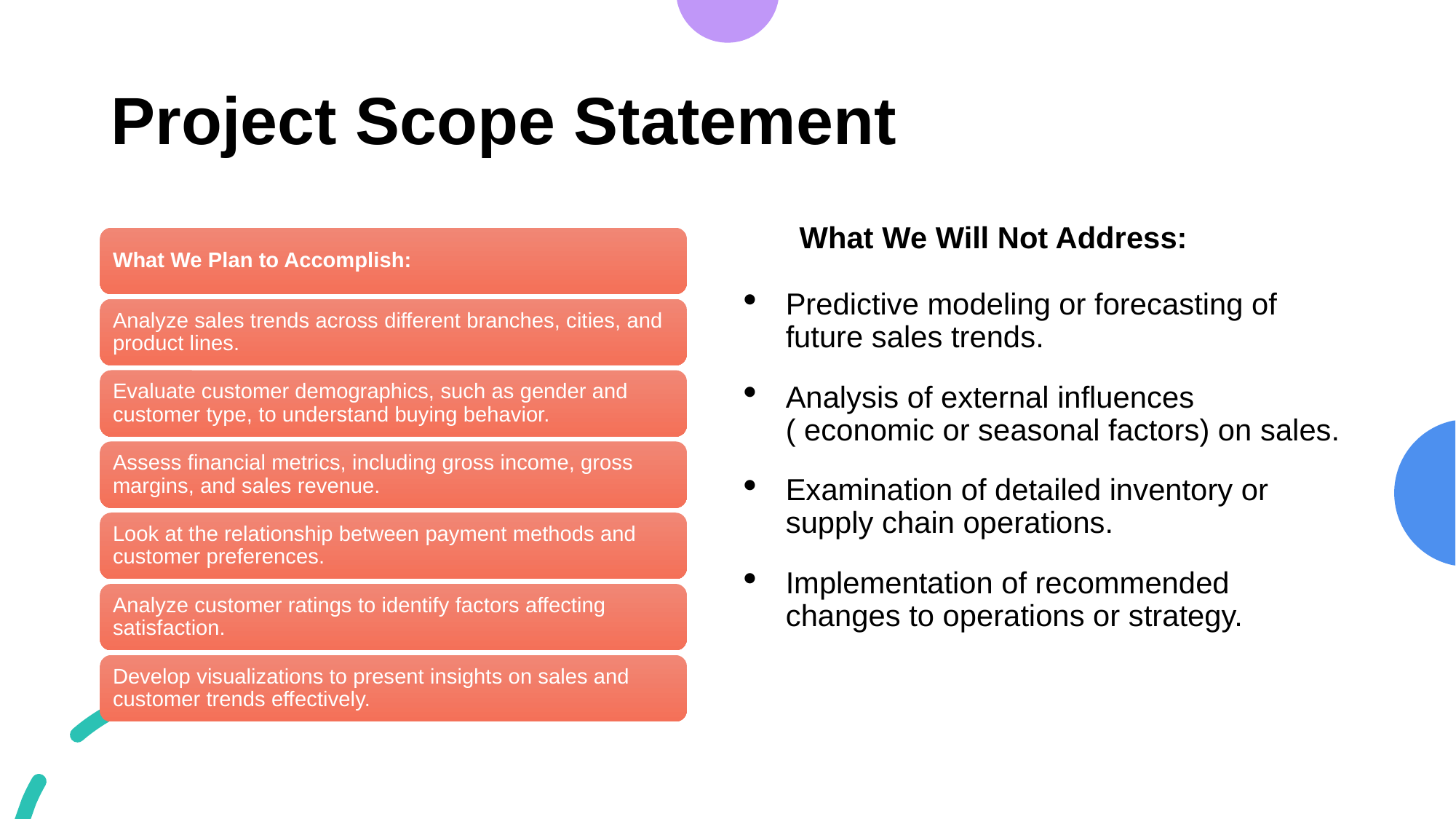

# Project Scope Statement
What We Will Not Address:
Predictive modeling or forecasting of future sales trends.
Analysis of external influences ( economic or seasonal factors) on sales.
Examination of detailed inventory or supply chain operations.
Implementation of recommended changes to operations or strategy.

What We Plan to Accomplish:
Analyze sales trends across different branches, cities, and product lines.
Evaluate customer demographics, such as gender and customer type, to understand buying behavior.
Assess financial metrics, including gross income, gross margins, and sales revenue.
Look at the relationship between payment methods and customer preferences.
Analyze customer ratings to identify factors affecting satisfaction.
Develop visualizations to present insights on sales and customer trends effectively.